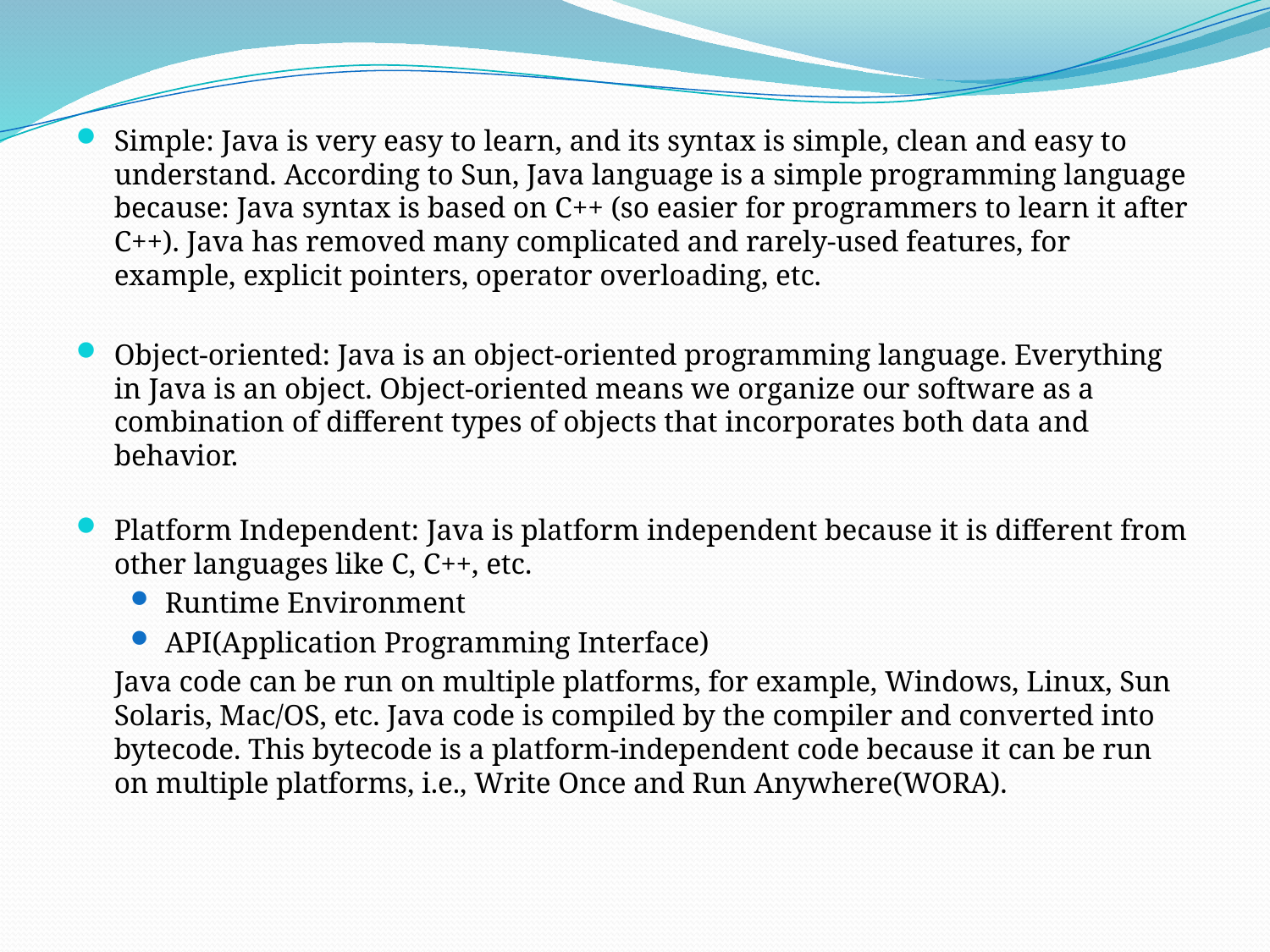

Simple: Java is very easy to learn, and its syntax is simple, clean and easy to understand. According to Sun, Java language is a simple programming language because: Java syntax is based on C++ (so easier for programmers to learn it after C++). Java has removed many complicated and rarely-used features, for example, explicit pointers, operator overloading, etc.

Object-oriented: Java is an object-oriented programming language. Everything in Java is an object. Object-oriented means we organize our software as a combination of different types of objects that incorporates both data and behavior.

Platform Independent: Java is platform independent because it is different from other languages like C, C++, etc.
Runtime Environment
API(Application Programming Interface)
	Java code can be run on multiple platforms, for example, Windows, Linux, Sun Solaris, Mac/OS, etc. Java code is compiled by the compiler and converted into bytecode. This bytecode is a platform-independent code because it can be run on multiple platforms, i.e., Write Once and Run Anywhere(WORA).